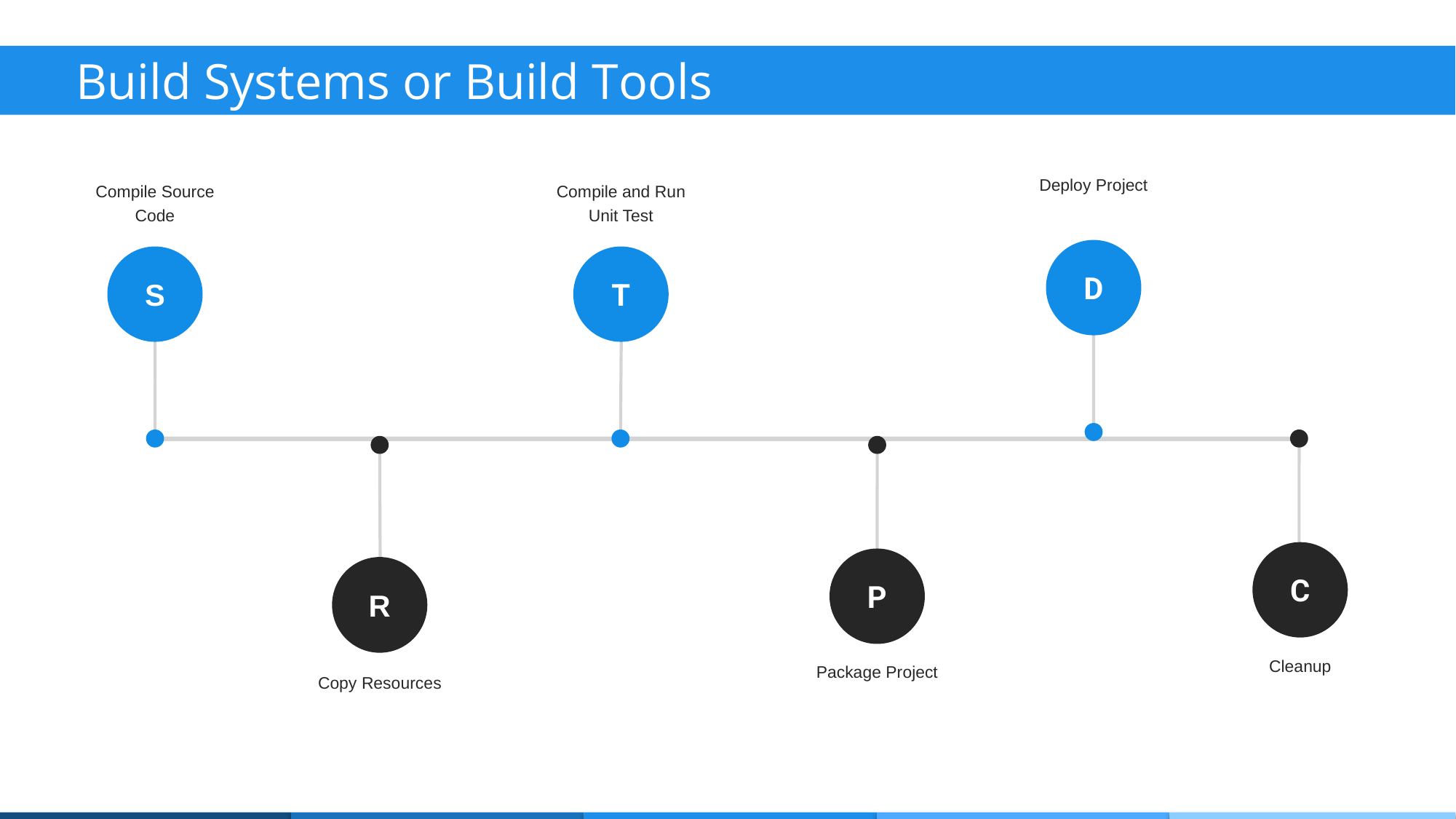

Build Systems or Build Tools
Deploy Project
Compile Source Code
Compile and Run Unit Test
D
S
T

C
P
R
Cleanup
Package Project
Copy Resources